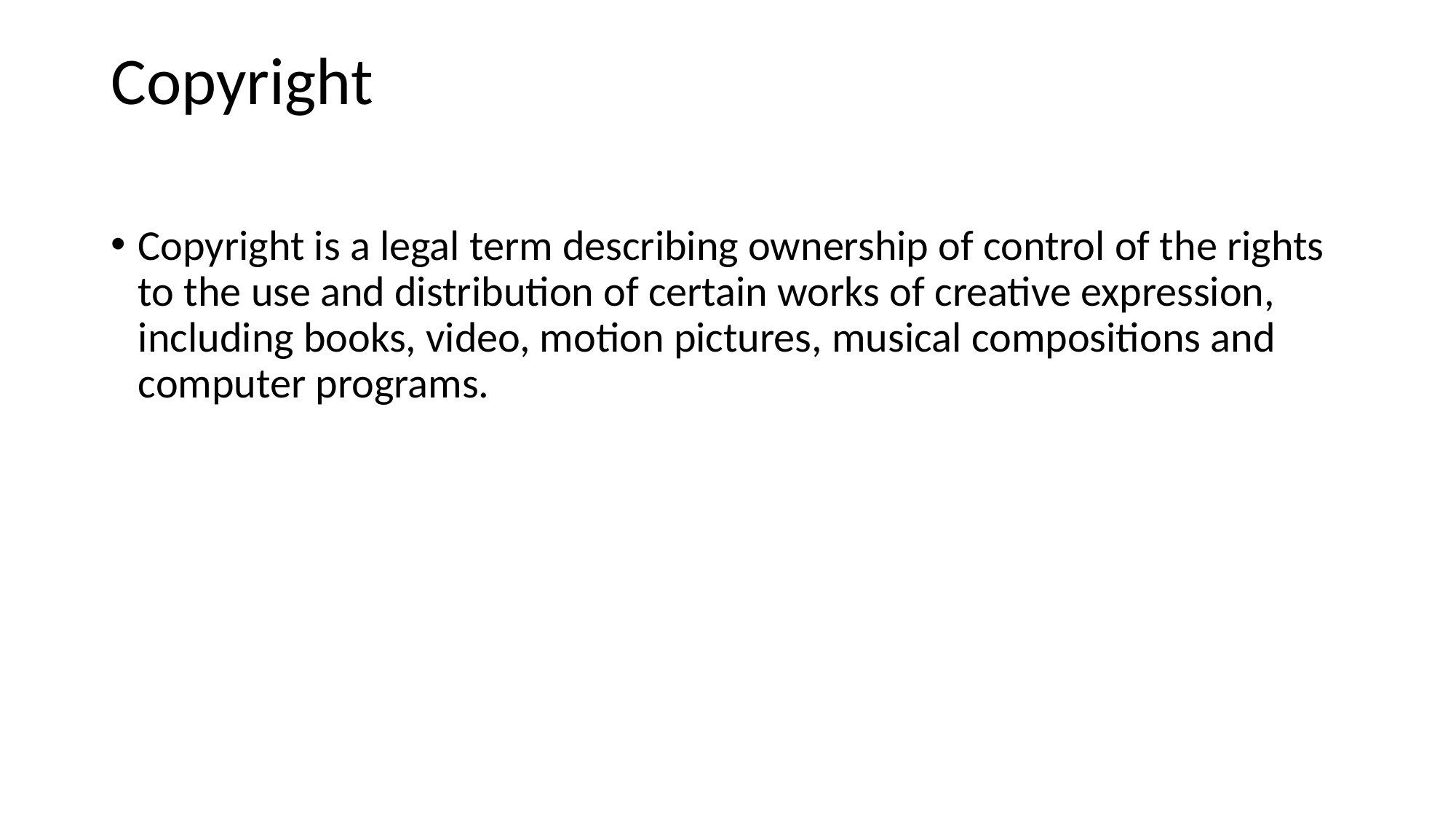

# Copyright
Copyright is a legal term describing ownership of control of the rights to the use and distribution of certain works of creative expression, including books, video, motion pictures, musical compositions and computer programs.